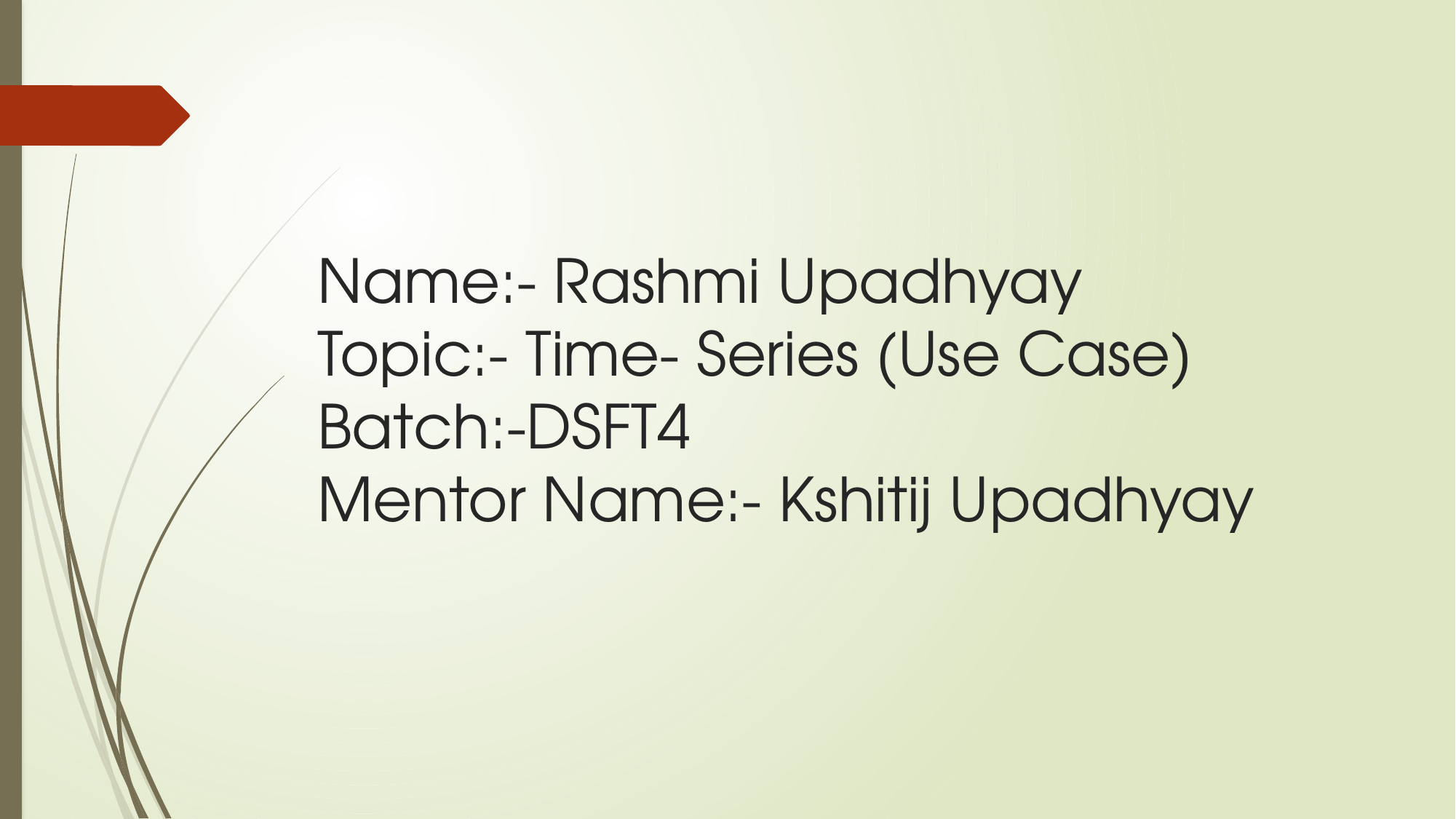

# Name:- Rashmi Upadhyay Topic:- Time- Series (Use Case) Batch:-DSFT4 Mentor Name:- Kshitij Upadhyay